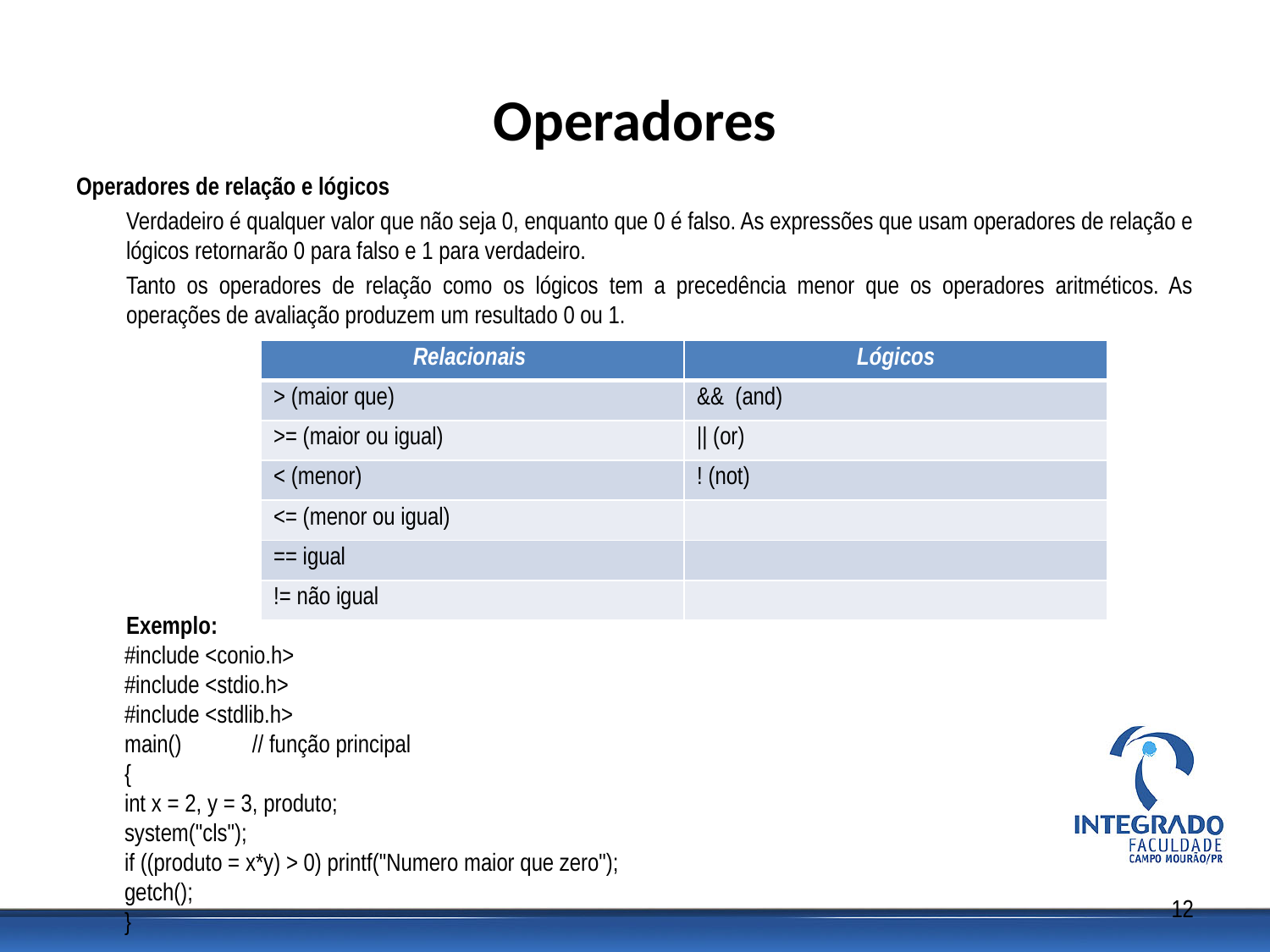

# Operadores
Operadores de relação e lógicos
Verdadeiro é qualquer valor que não seja 0, enquanto que 0 é falso. As expressões que usam operadores de relação e lógicos retornarão 0 para falso e 1 para verdadeiro.
Tanto os operadores de relação como os lógicos tem a precedência menor que os operadores aritméticos. As operações de avaliação produzem um resultado 0 ou 1.

Exemplo:
#include <conio.h>
#include <stdio.h>
#include <stdlib.h>
main()	// função principal
{
int x = 2, y = 3, produto;
system("cls");
if ((produto = x*y) > 0) printf("Numero maior que zero");
getch();
}

| Relacionais | Lógicos |
| --- | --- |
| > (maior que) | && (and) |
| >= (maior ou igual) | || (or) |
| < (menor) | ! (not) |
| <= (menor ou igual) |  |
| == igual |  |
| != não igual |  |
12